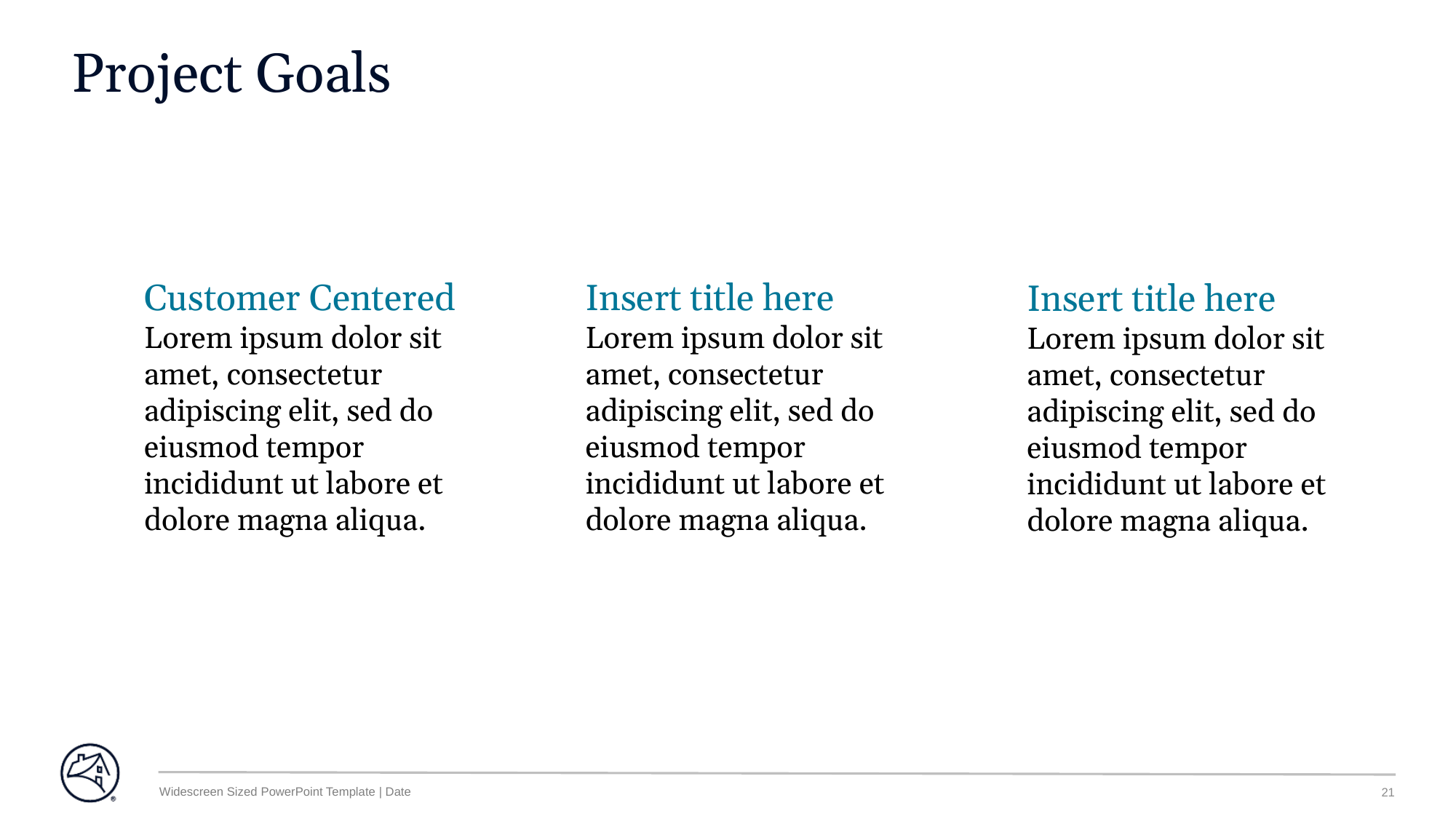

# Project Goals
Customer Centered
Lorem ipsum dolor sit amet, consectetur adipiscing elit, sed do eiusmod tempor incididunt ut labore et dolore magna aliqua.

Insert title here
Lorem ipsum dolor sit amet, consectetur adipiscing elit, sed do eiusmod tempor incididunt ut labore et dolore magna aliqua.

Insert title here
Lorem ipsum dolor sit amet, consectetur adipiscing elit, sed do eiusmod tempor incididunt ut labore et dolore magna aliqua.

Widescreen Sized PowerPoint Template | Date
21